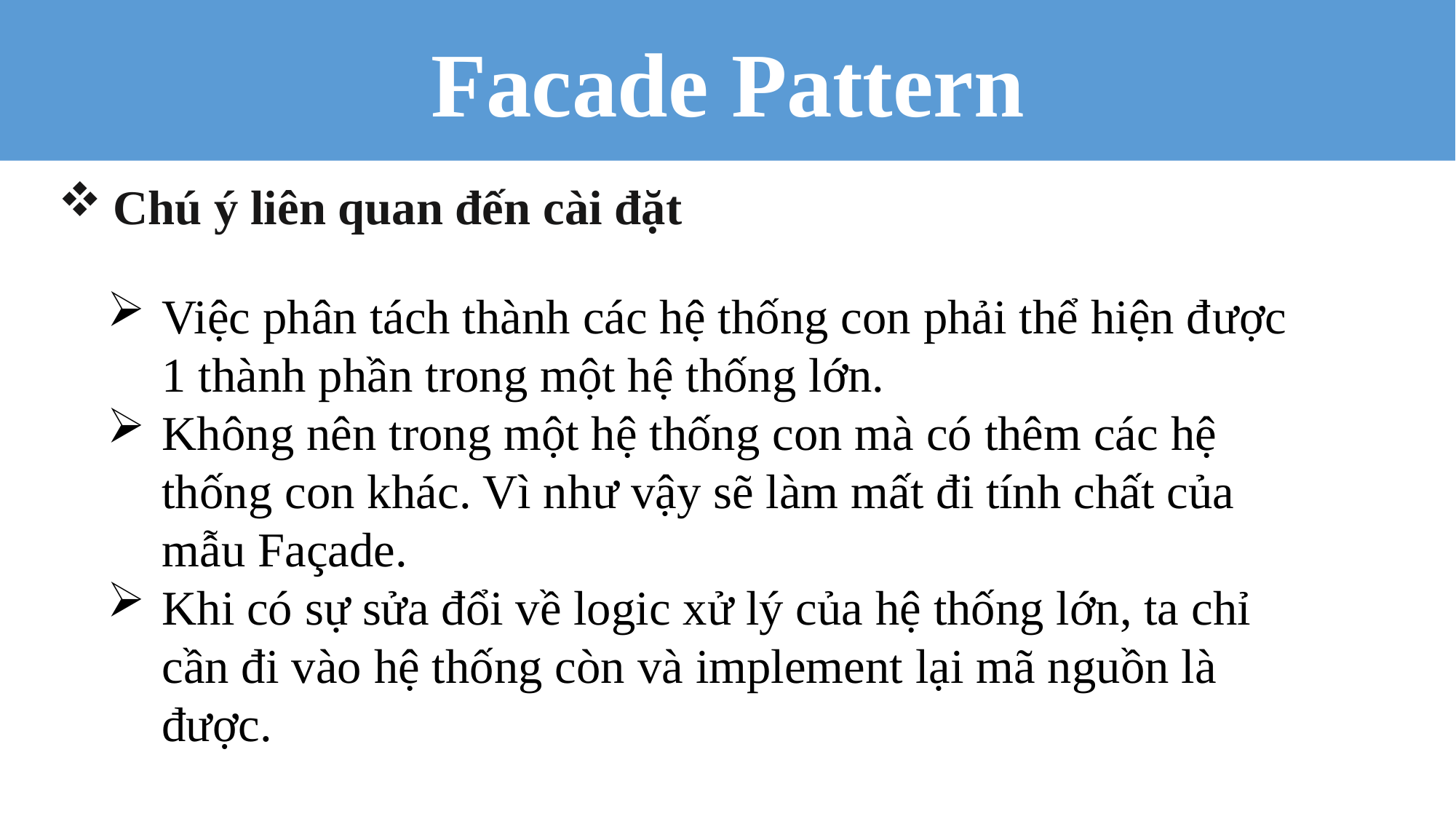

Facade Pattern
Chú ý liên quan đến cài đặt
Việc phân tách thành các hệ thống con phải thể hiện được 1 thành phần trong một hệ thống lớn.
Không nên trong một hệ thống con mà có thêm các hệ thống con khác. Vì như vậy sẽ làm mất đi tính chất của mẫu Façade.
Khi có sự sửa đổi về logic xử lý của hệ thống lớn, ta chỉ cần đi vào hệ thống còn và implement lại mã nguồn là được.